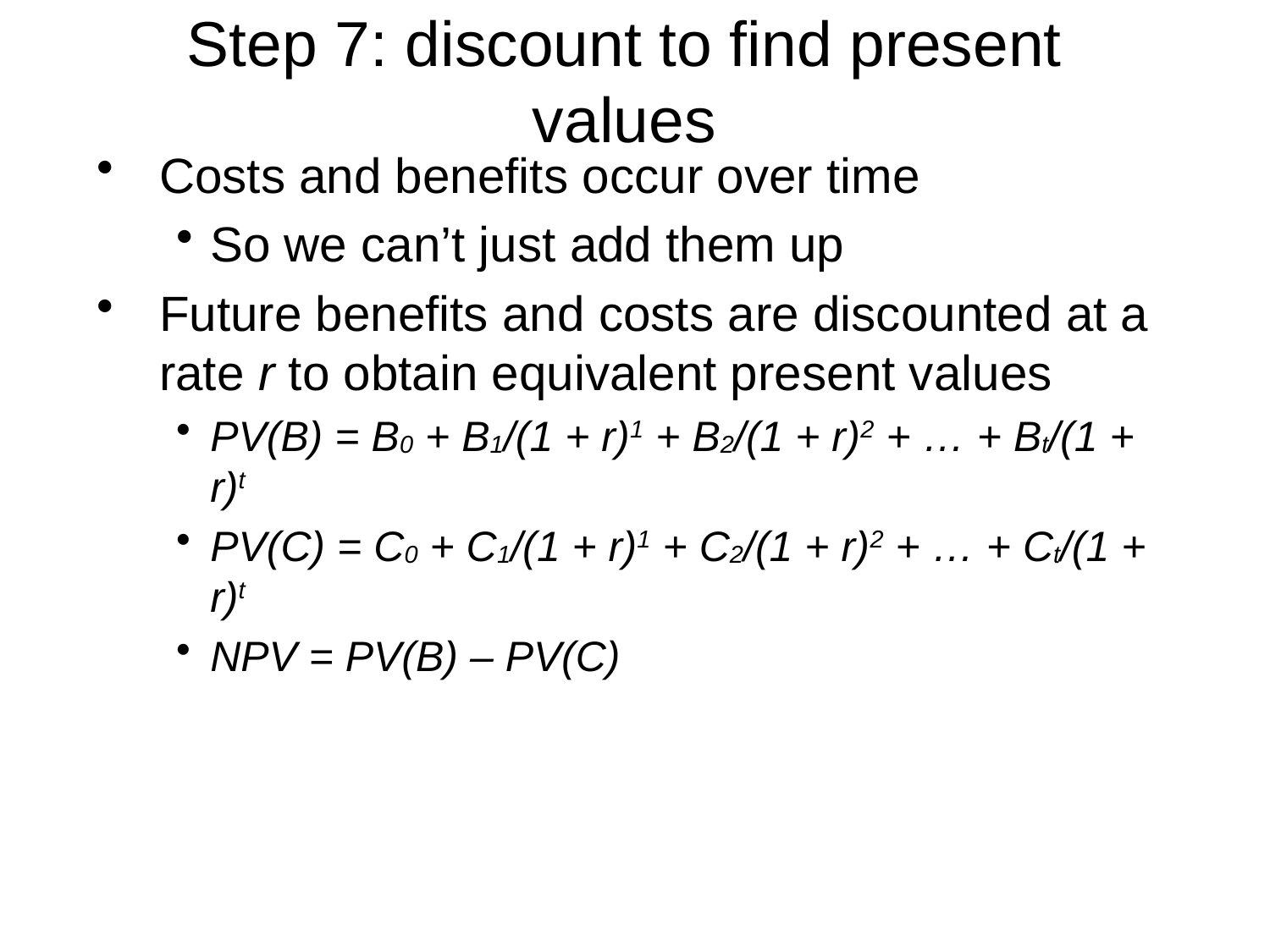

# Step 7: discount to find present values
Costs and benefits occur over time
So we can’t just add them up
Future benefits and costs are discounted at a rate r to obtain equivalent present values
PV(B) = B0 + B1/(1 + r)1 + B2/(1 + r)2 + … + Bt/(1 + r)t
PV(C) = C0 + C1/(1 + r)1 + C2/(1 + r)2 + … + Ct/(1 + r)t
NPV = PV(B) – PV(C)